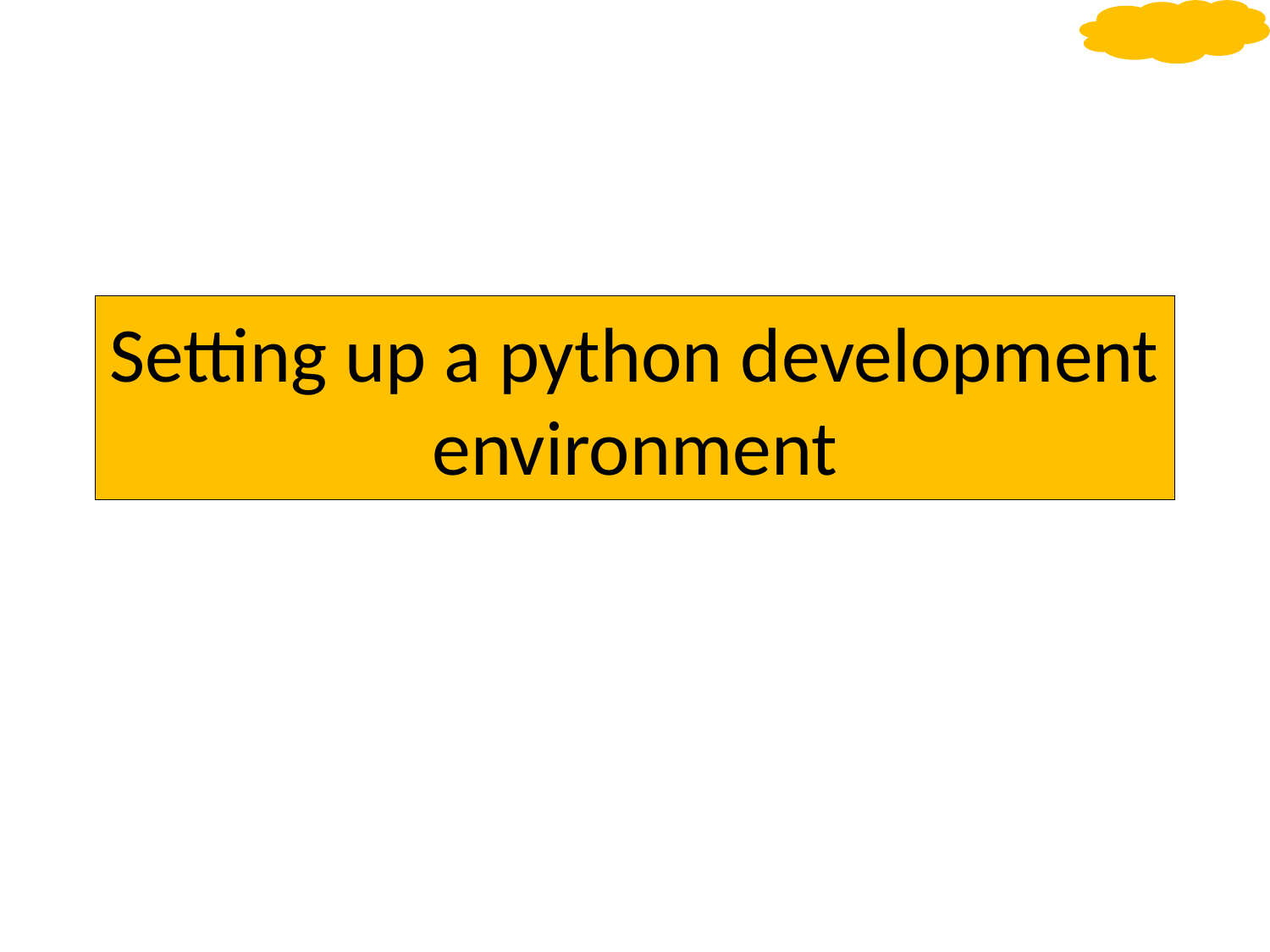

# Setting up a python development environment